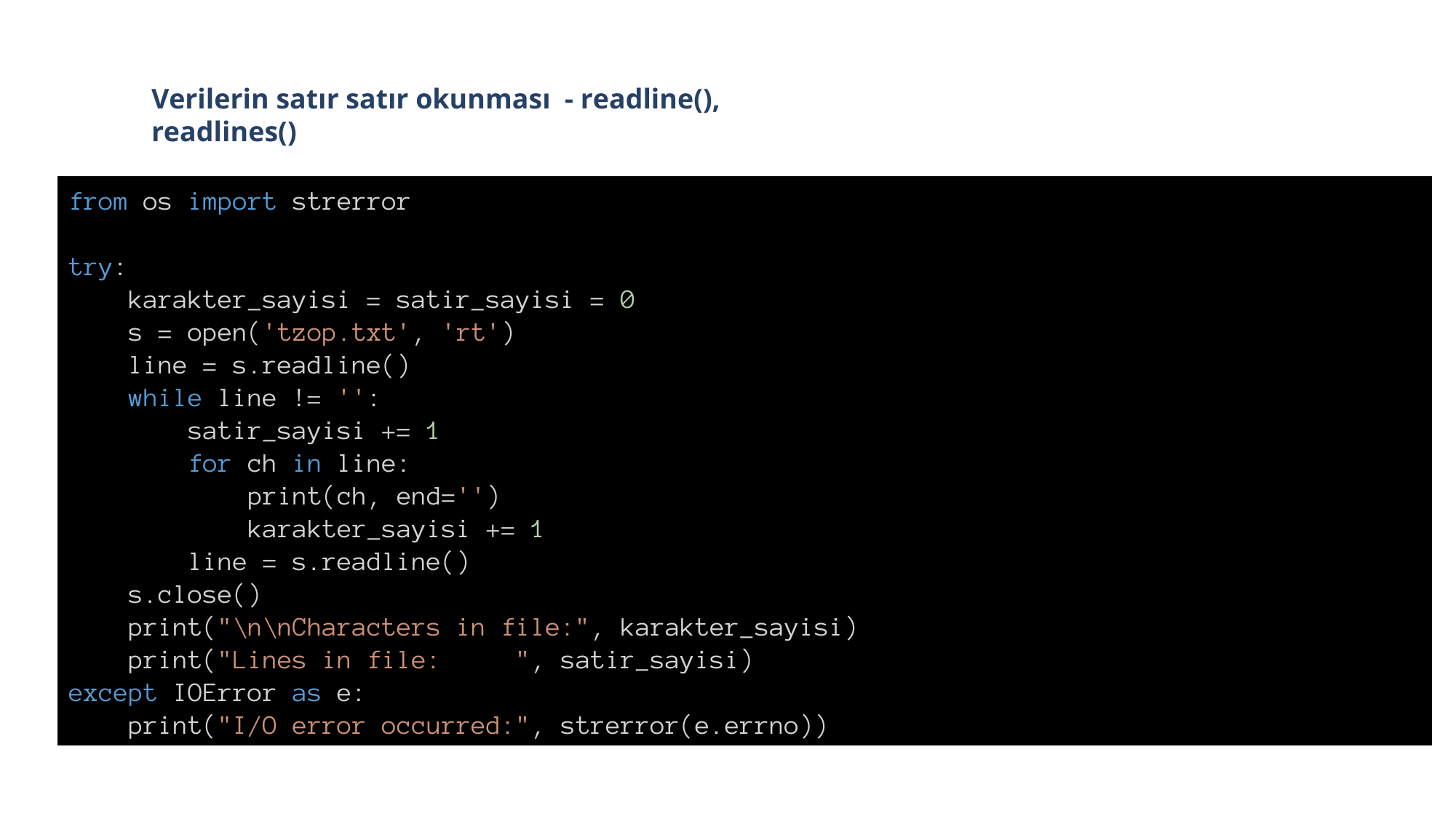

Verilerin satır satır okunması  - readline(), readlines()
from os import strerror
try:
    karakter_sayisi = satir_sayisi = 0
    s = open('tzop.txt', 'rt')
    line = s.readline()
    while line != '':
        satir_sayisi += 1
        for ch in line:
            print(ch, end='')
            karakter_sayisi += 1
        line = s.readline()
    s.close()
    print("\n\nCharacters in file:", karakter_sayisi)
    print("Lines in file:     ", satir_sayisi)
except IOError as e:
    print("I/O error occurred:", strerror(e.errno))